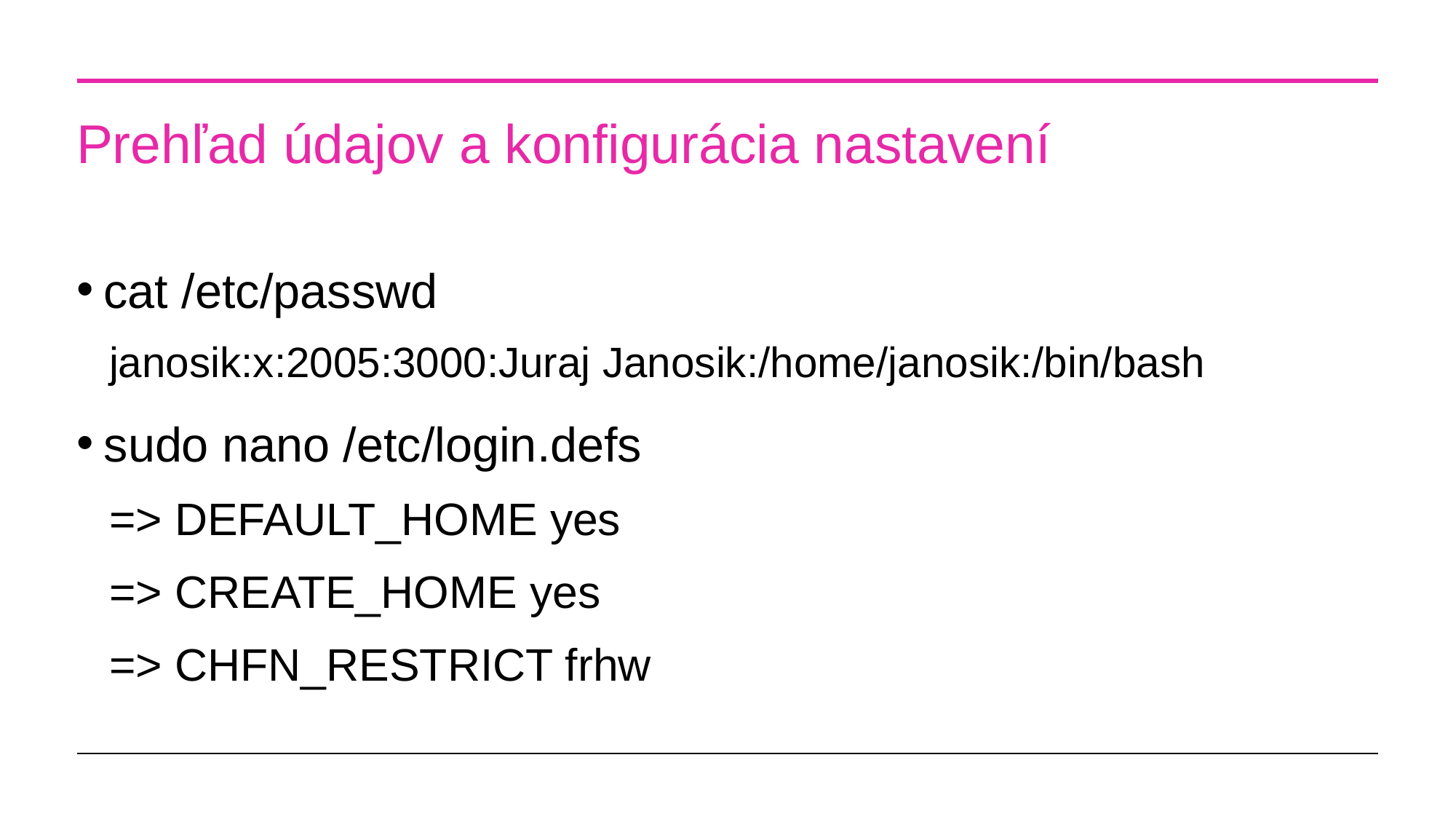

# Prehľad údajov a konfigurácia nastavení
cat /etc/passwd
janosik:x:2005:3000:Juraj Janosik:/home/janosik:/bin/bash
sudo nano /etc/login.defs
=> DEFAULT_HOME yes
=> CREATE_HOME yes
=> CHFN_RESTRICT frhw